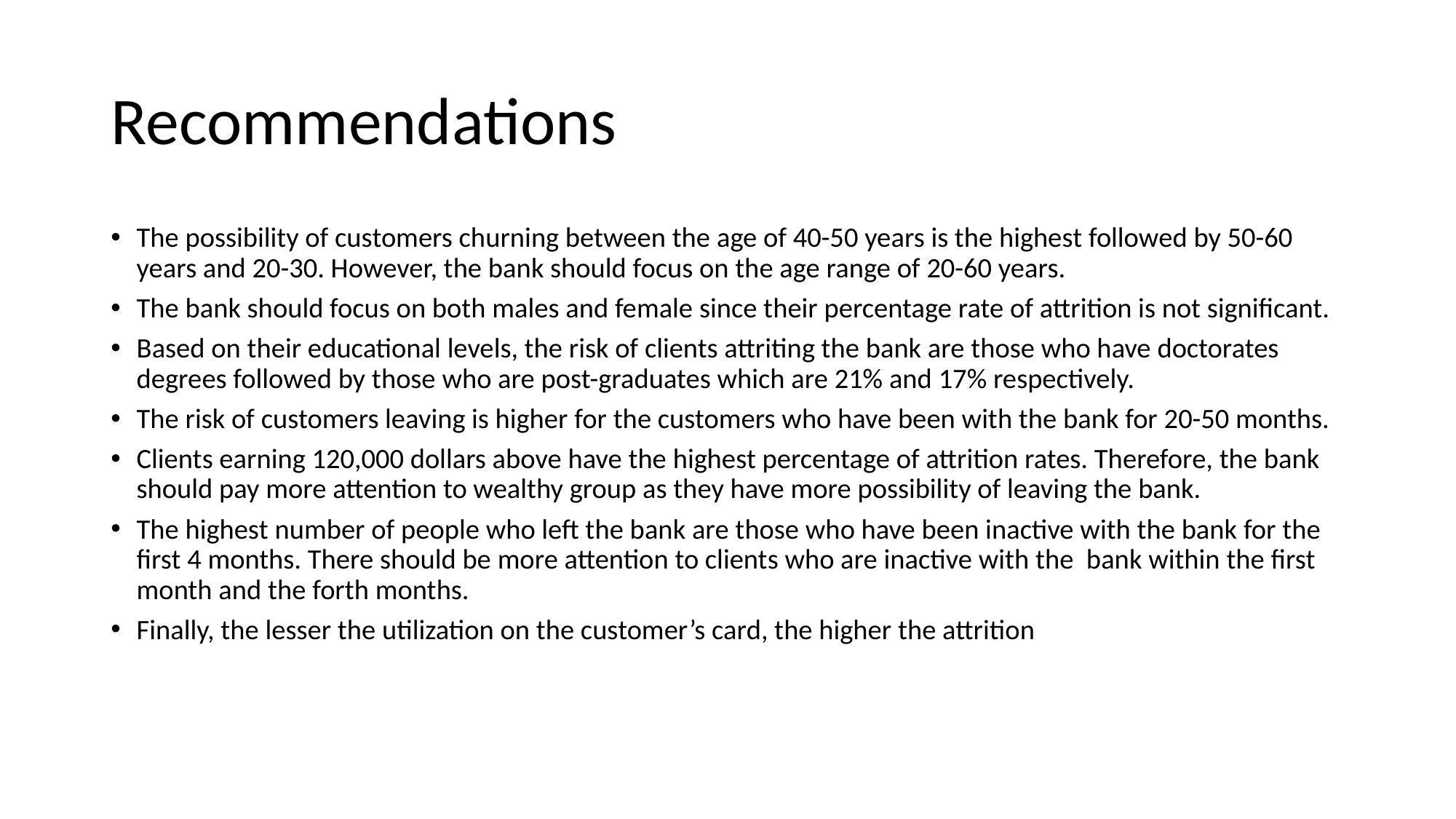

# Recommendations
The possibility of customers churning between the age of 40-50 years is the highest followed by 50-60 years and 20-30. However, the bank should focus on the age range of 20-60 years.
The bank should focus on both males and female since their percentage rate of attrition is not significant.
Based on their educational levels, the risk of clients attriting the bank are those who have doctorates degrees followed by those who are post-graduates which are 21% and 17% respectively.
The risk of customers leaving is higher for the customers who have been with the bank for 20-50 months.
Clients earning 120,000 dollars above have the highest percentage of attrition rates. Therefore, the bank should pay more attention to wealthy group as they have more possibility of leaving the bank.
The highest number of people who left the bank are those who have been inactive with the bank for the first 4 months. There should be more attention to clients who are inactive with the  bank within the first month and the forth months.
Finally, the lesser the utilization on the customer’s card, the higher the attrition